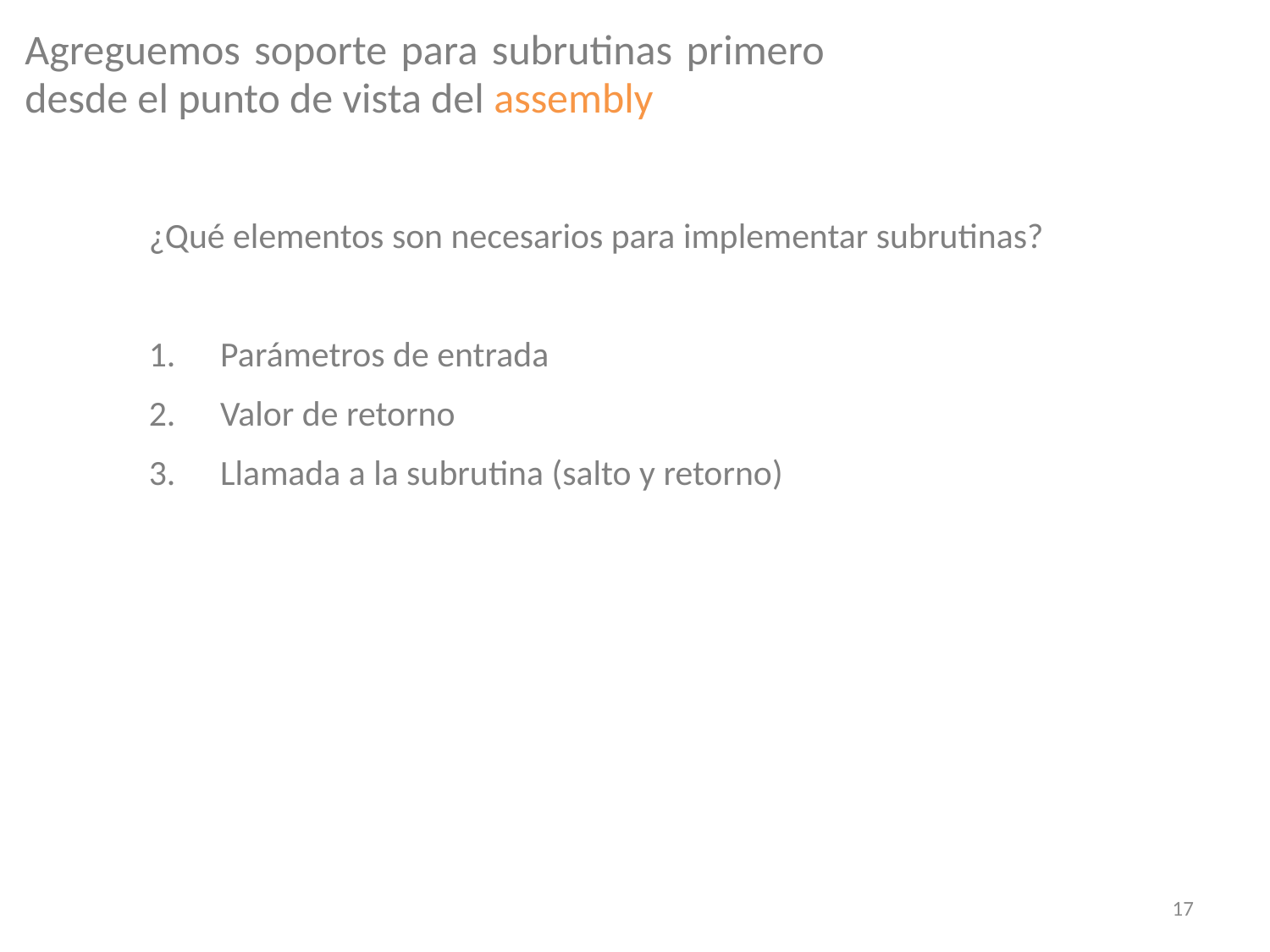

Agreguemos soporte para subrutinas primero desde el punto de vista del assembly
¿Qué elementos son necesarios para implementar subrutinas?

Parámetros de entrada
Valor de retorno
Llamada a la subrutina (salto y retorno)
17